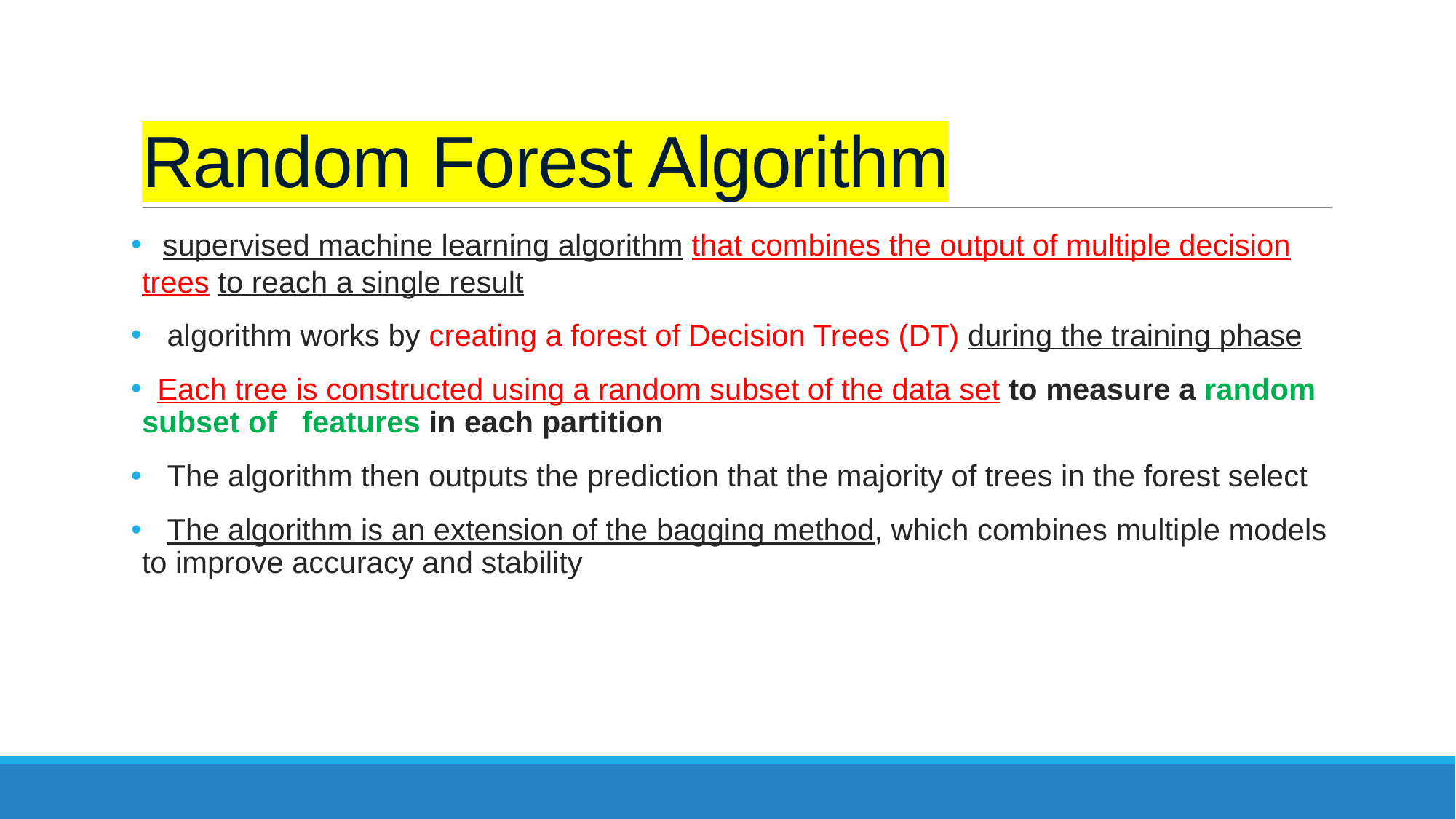

# Random Forest Algorithm
   supervised machine learning algorithm that combines the output of multiple decision trees to reach a single result
   algorithm works by creating a forest of Decision Trees (DT) during the training phase
  Each tree is constructed using a random subset of the data set to measure a random subset of   features in each partition
   The algorithm then outputs the prediction that the majority of trees in the forest select
   The algorithm is an extension of the bagging method, which combines multiple models to improve accuracy and stability